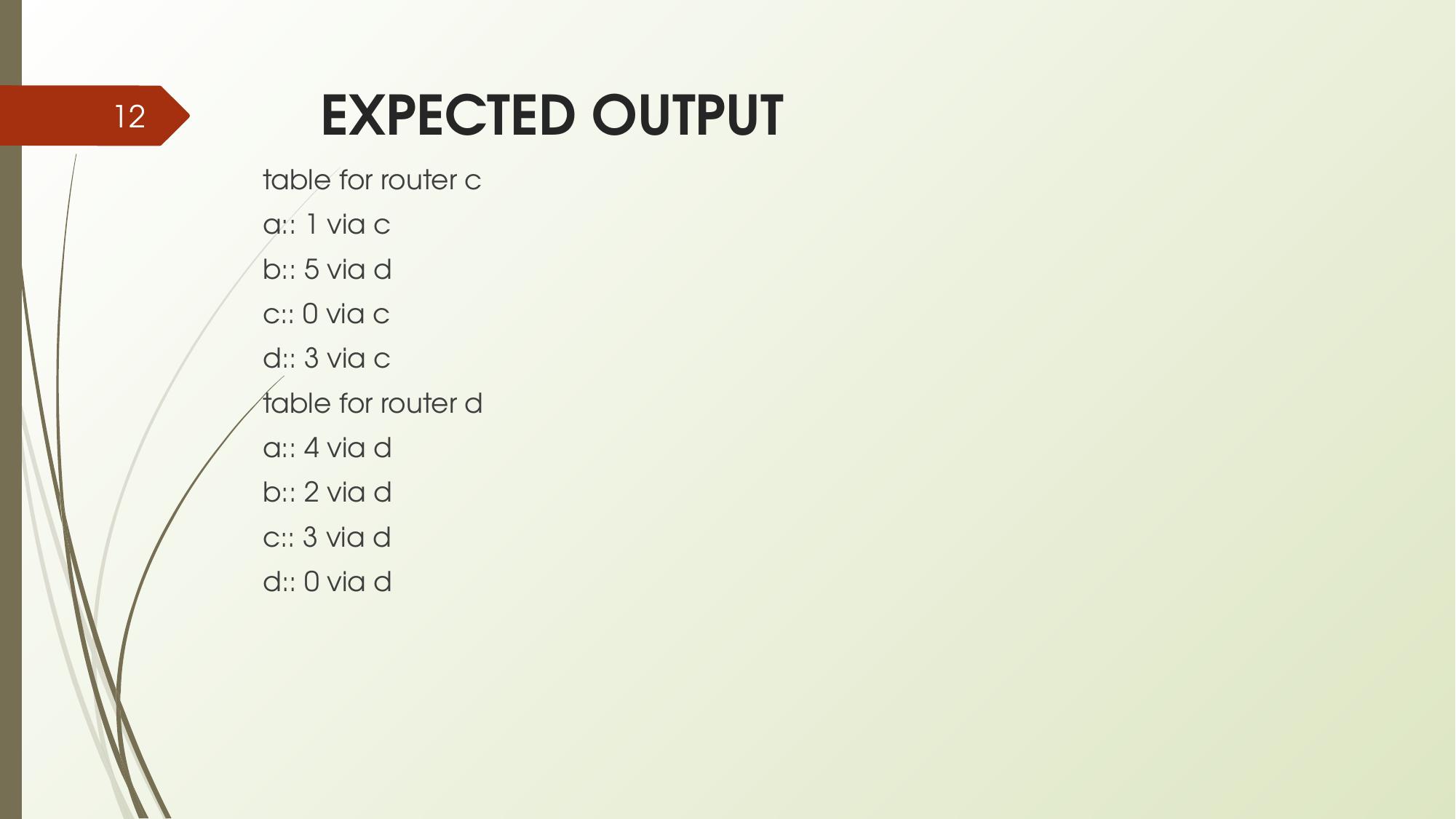

# EXPECTED OUTPUT
12
table for router c
a:: 1 via c
b:: 5 via d
c:: 0 via c
d:: 3 via c
table for router d
a:: 4 via d
b:: 2 via d
c:: 3 via d
d:: 0 via d